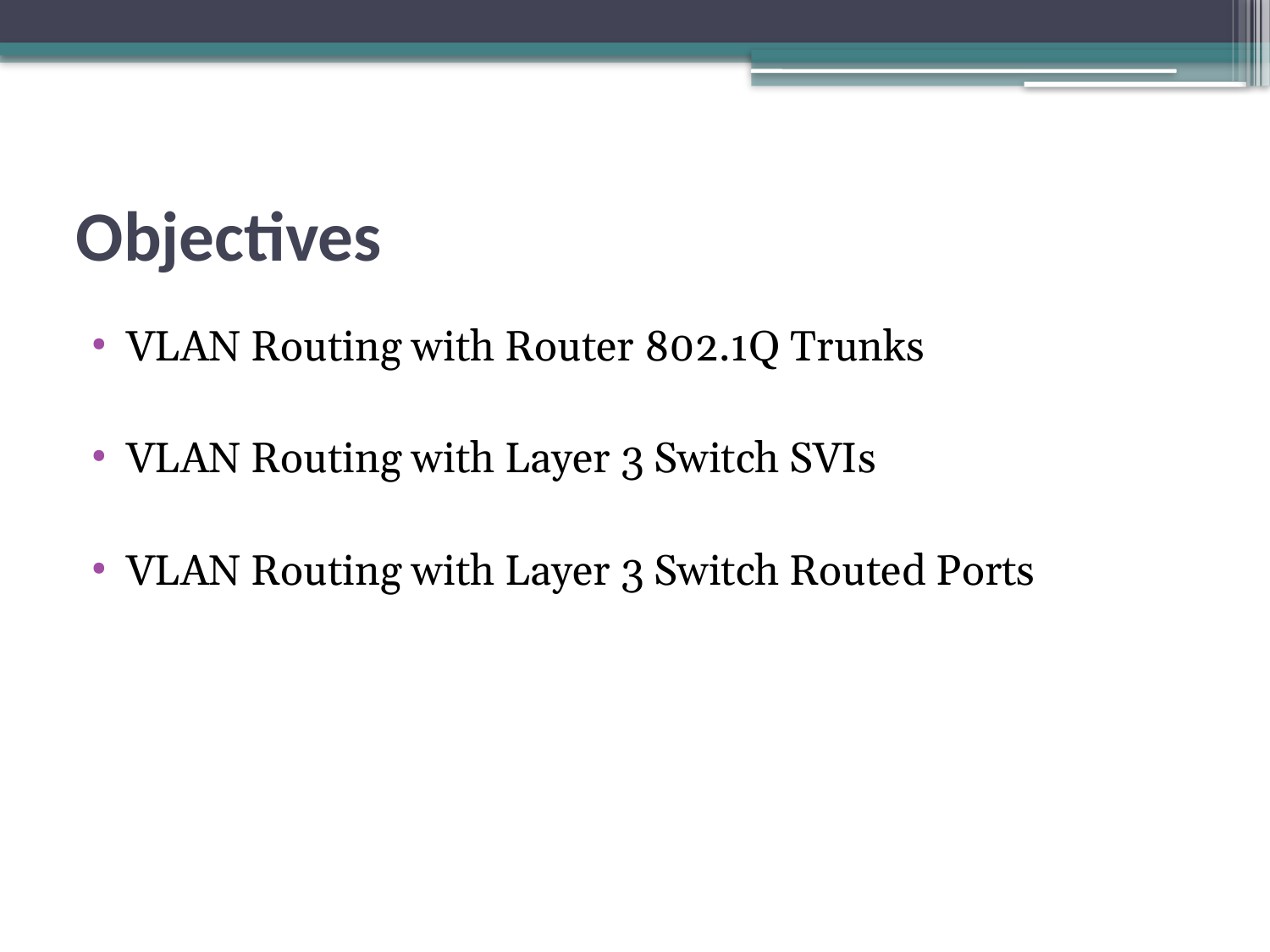

# Objectives
VLAN Routing with Router 802.1Q Trunks

VLAN Routing with Layer 3 Switch SVIs

VLAN Routing with Layer 3 Switch Routed Ports